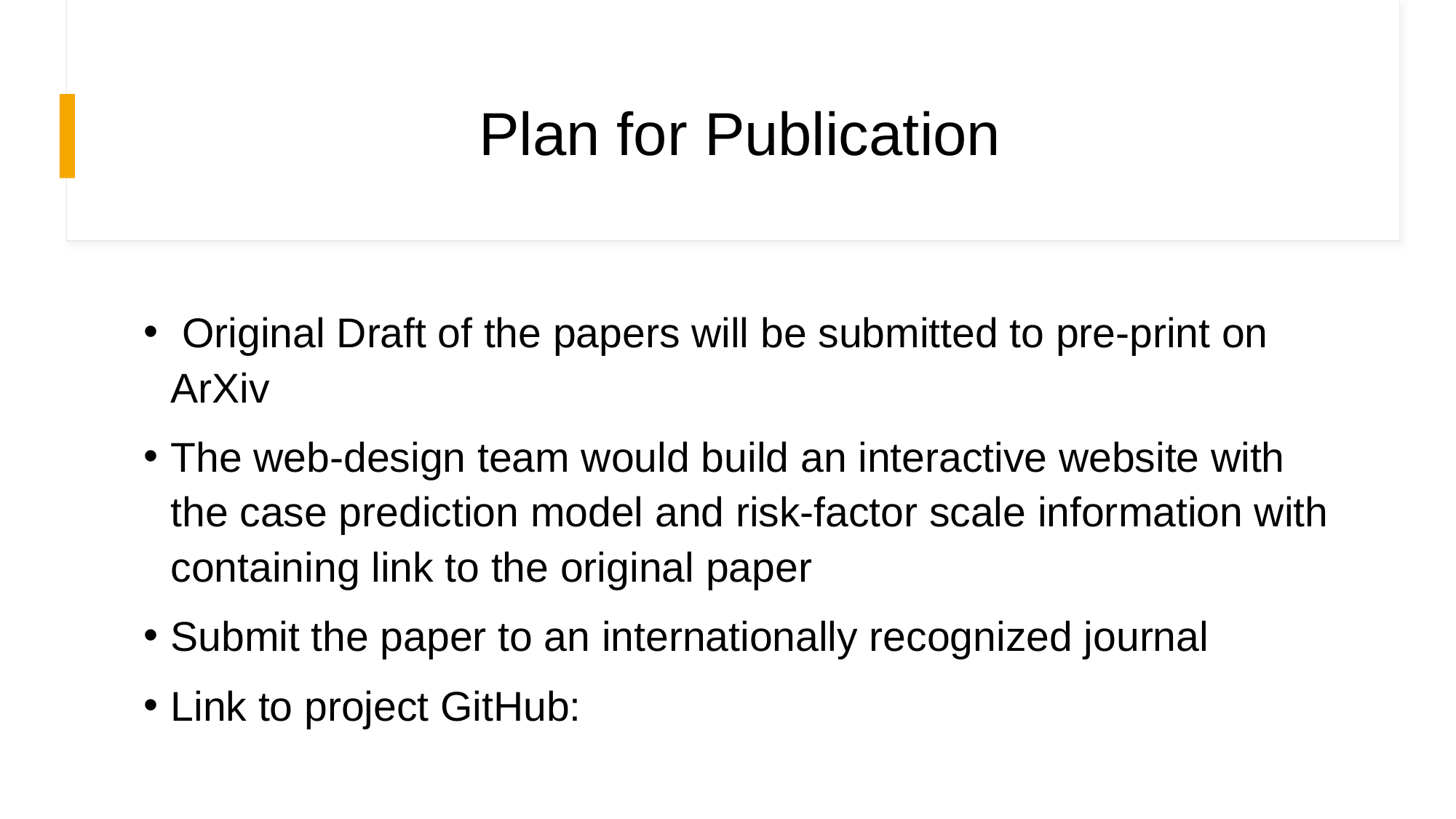

# Plan for Publication
 Original Draft of the papers will be submitted to pre-print on ArXiv
The web-design team would build an interactive website with the case prediction model and risk-factor scale information with containing link to the original paper
Submit the paper to an internationally recognized journal
Link to project GitHub: